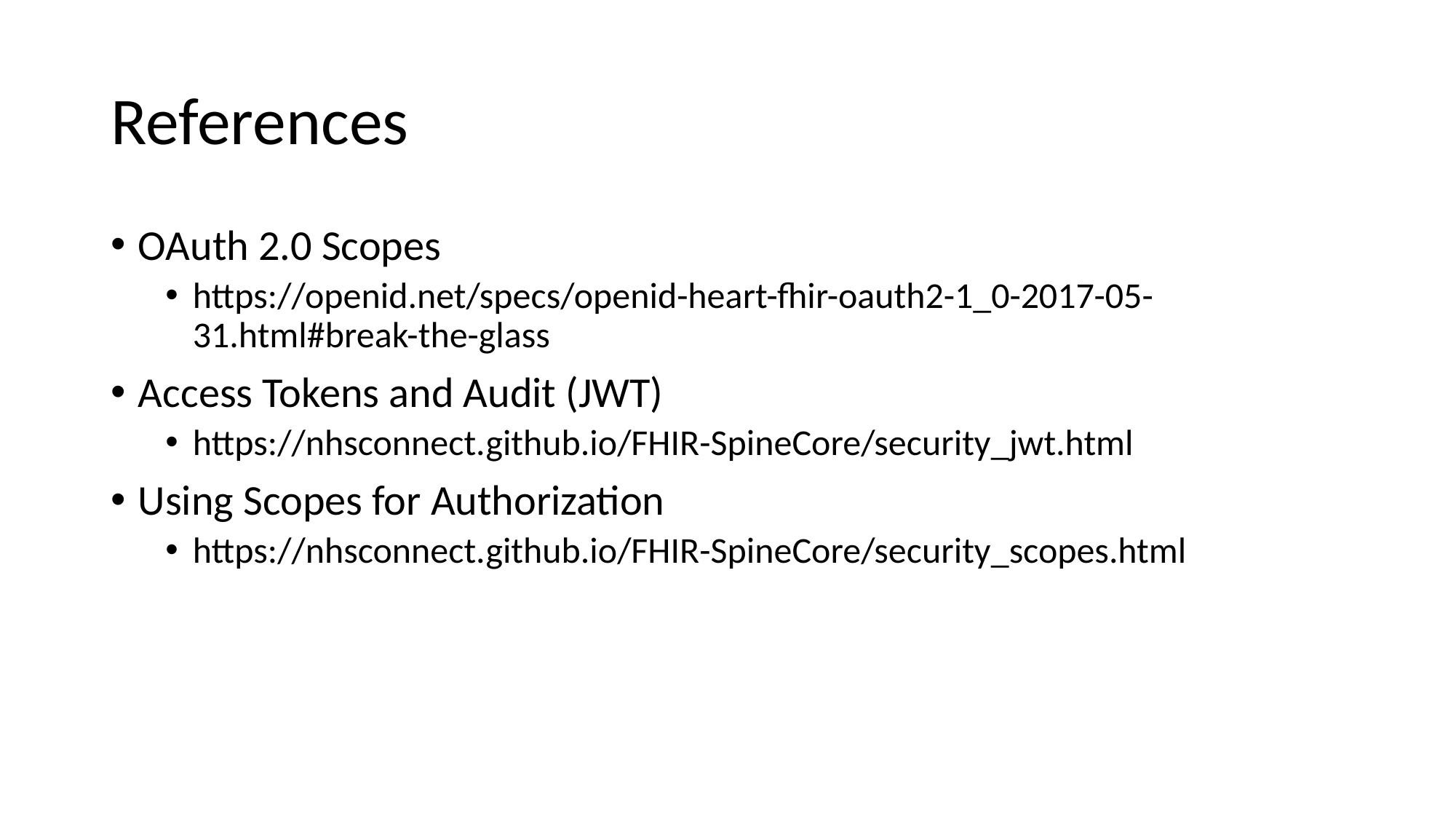

# References
OAuth 2.0 Scopes
https://openid.net/specs/openid-heart-fhir-oauth2-1_0-2017-05-31.html#break-the-glass
Access Tokens and Audit (JWT)
https://nhsconnect.github.io/FHIR-SpineCore/security_jwt.html
Using Scopes for Authorization
https://nhsconnect.github.io/FHIR-SpineCore/security_scopes.html